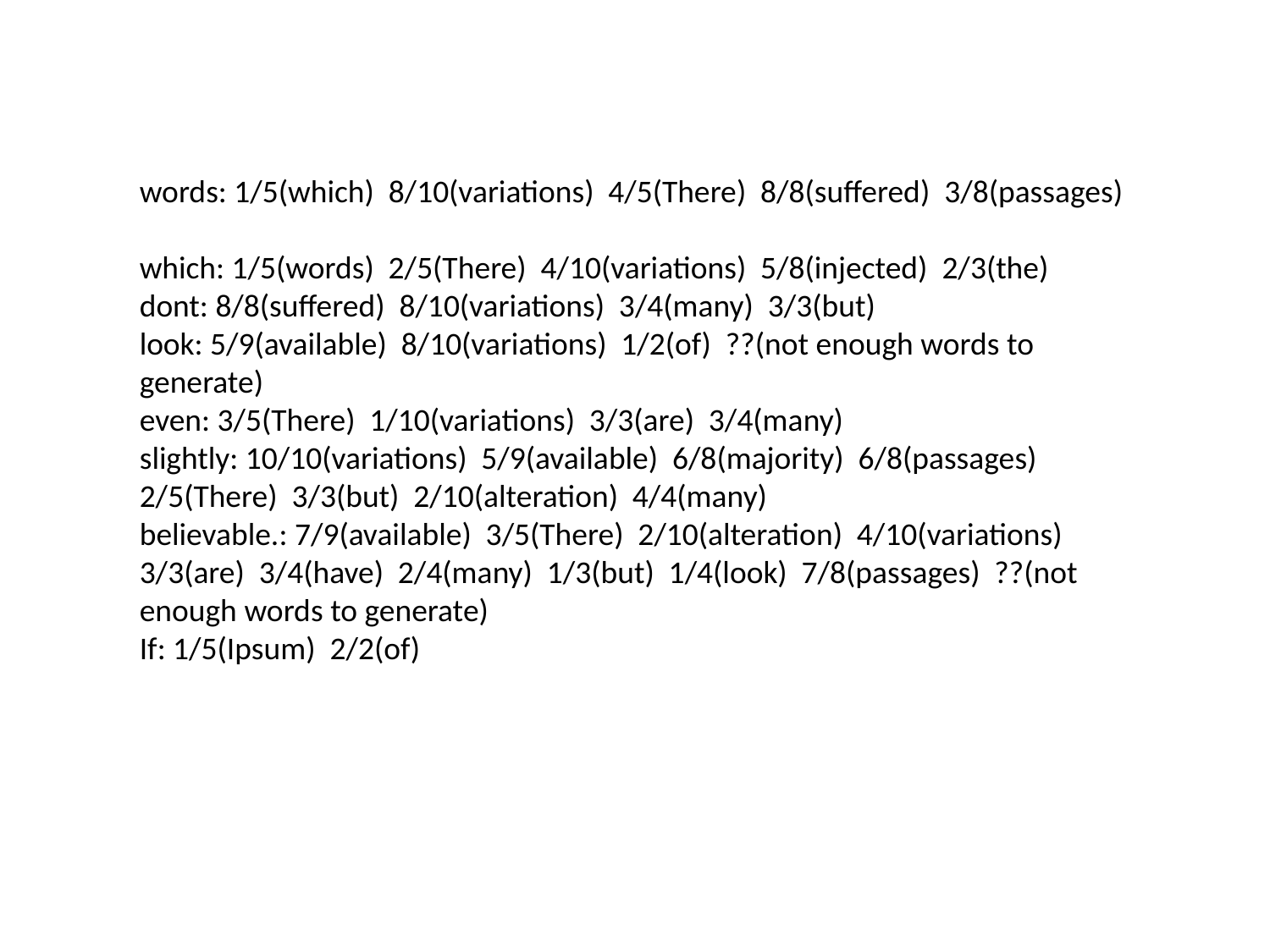

words: 1/5(which)  8/10(variations)  4/5(There)  8/8(suffered)  3/8(passages)
which: 1/5(words)  2/5(There)  4/10(variations)  5/8(injected)  2/3(the)
dont: 8/8(suffered)  8/10(variations)  3/4(many)  3/3(but)
look: 5/9(available)  8/10(variations)  1/2(of)  ??(not enough words to generate)
even: 3/5(There)  1/10(variations)  3/3(are)  3/4(many)
slightly: 10/10(variations)  5/9(available)  6/8(majority)  6/8(passages)  2/5(There)  3/3(but)  2/10(alteration)  4/4(many)
believable.: 7/9(available)  3/5(There)  2/10(alteration)  4/10(variations)  3/3(are)  3/4(have)  2/4(many)  1/3(but)  1/4(look)  7/8(passages)  ??(not enough words to generate)
If: 1/5(Ipsum)  2/2(of)